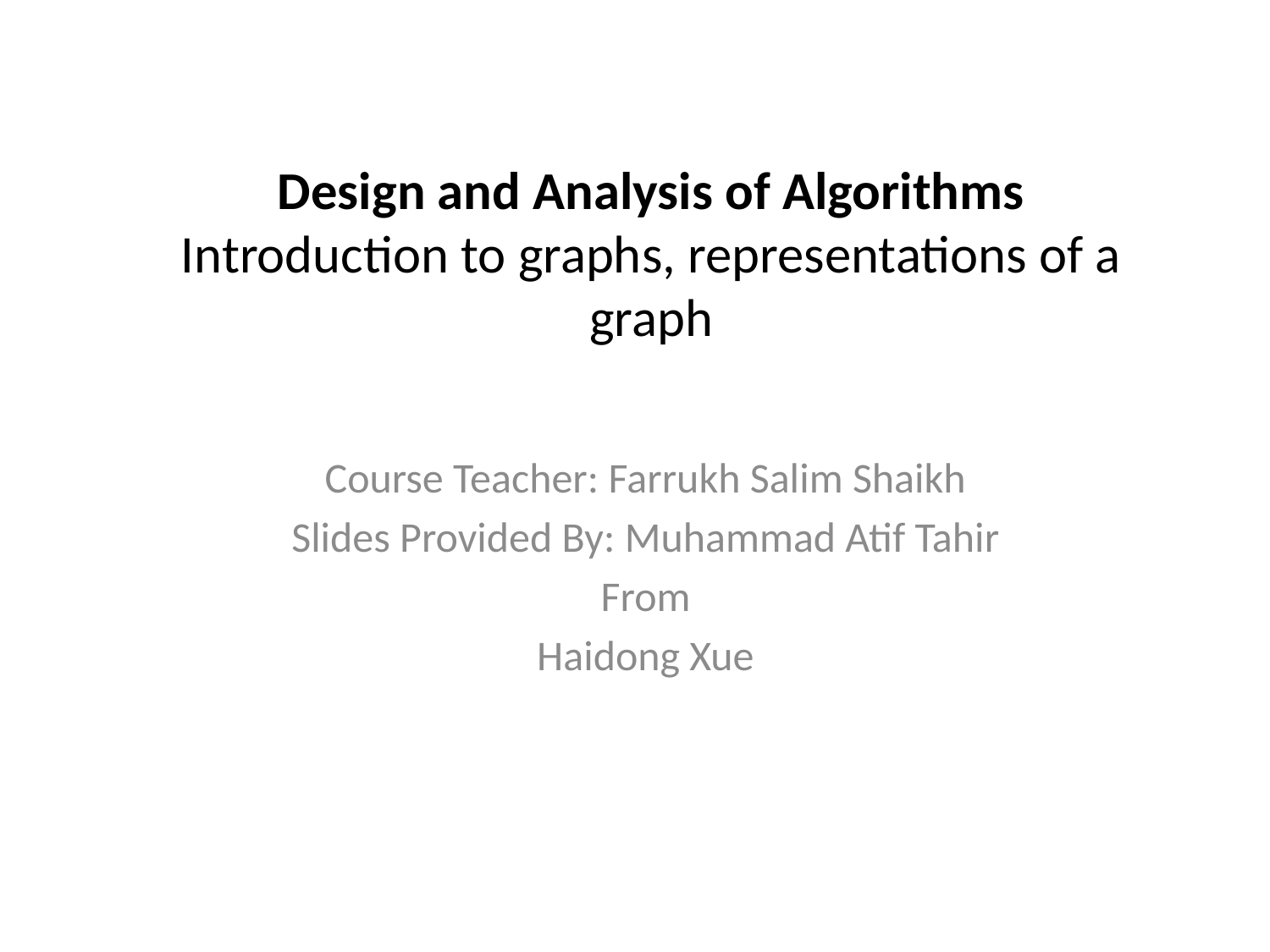

Design and Analysis of Algorithms
Introduction to graphs, representations of a graph
Course Teacher: Farrukh Salim Shaikh
Slides Provided By: Muhammad Atif Tahir
From
Haidong Xue